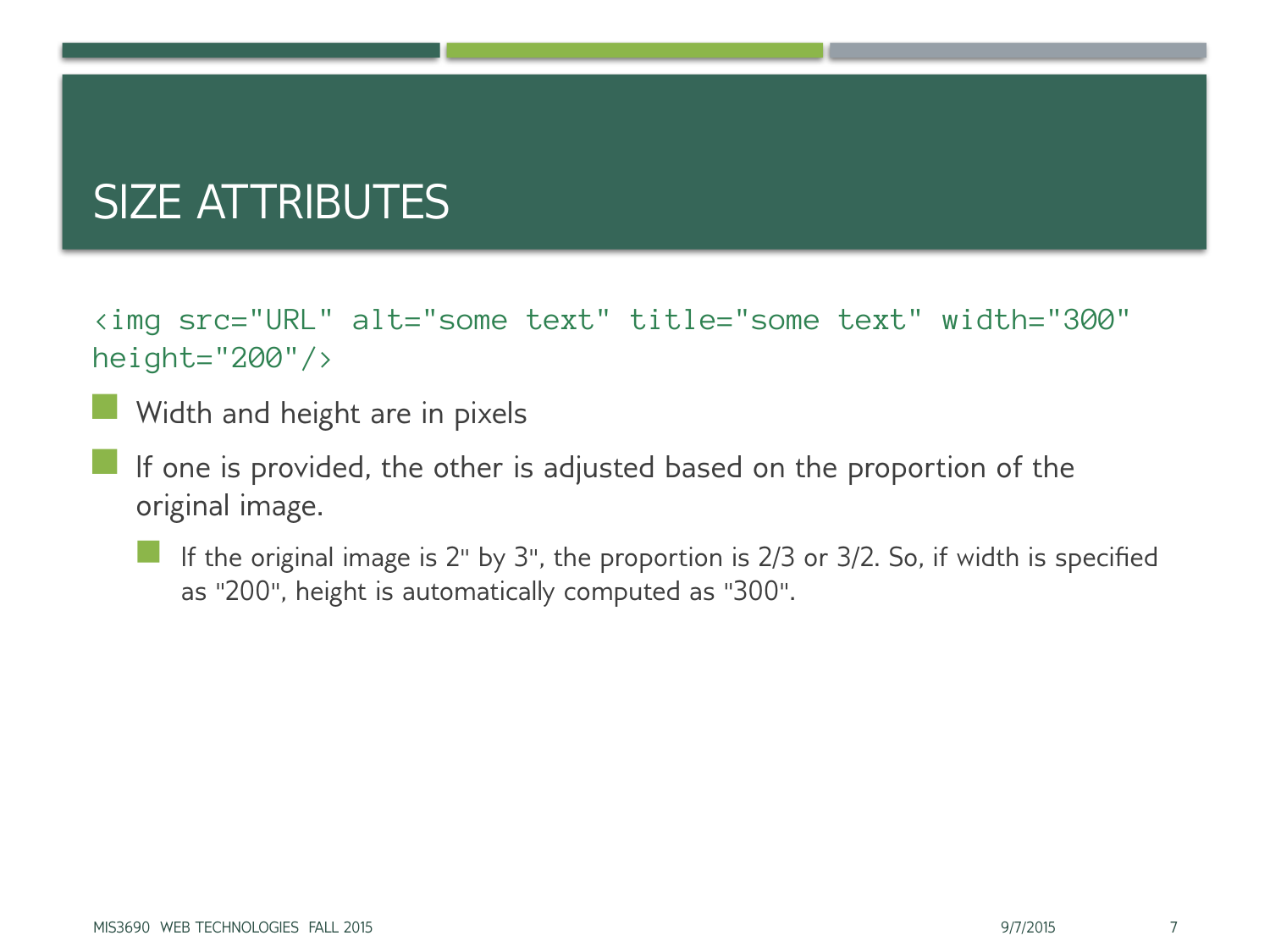

# Size attributes
<img src="URL" alt="some text" title="some text" width="300" height="200"/>
Width and height are in pixels
If one is provided, the other is adjusted based on the proportion of the original image.
If the original image is 2" by 3", the proportion is 2/3 or 3/2. So, if width is specified as "200", height is automatically computed as "300".

MIS3690  Web Technologies  Fall 2015
9/7/2015
7